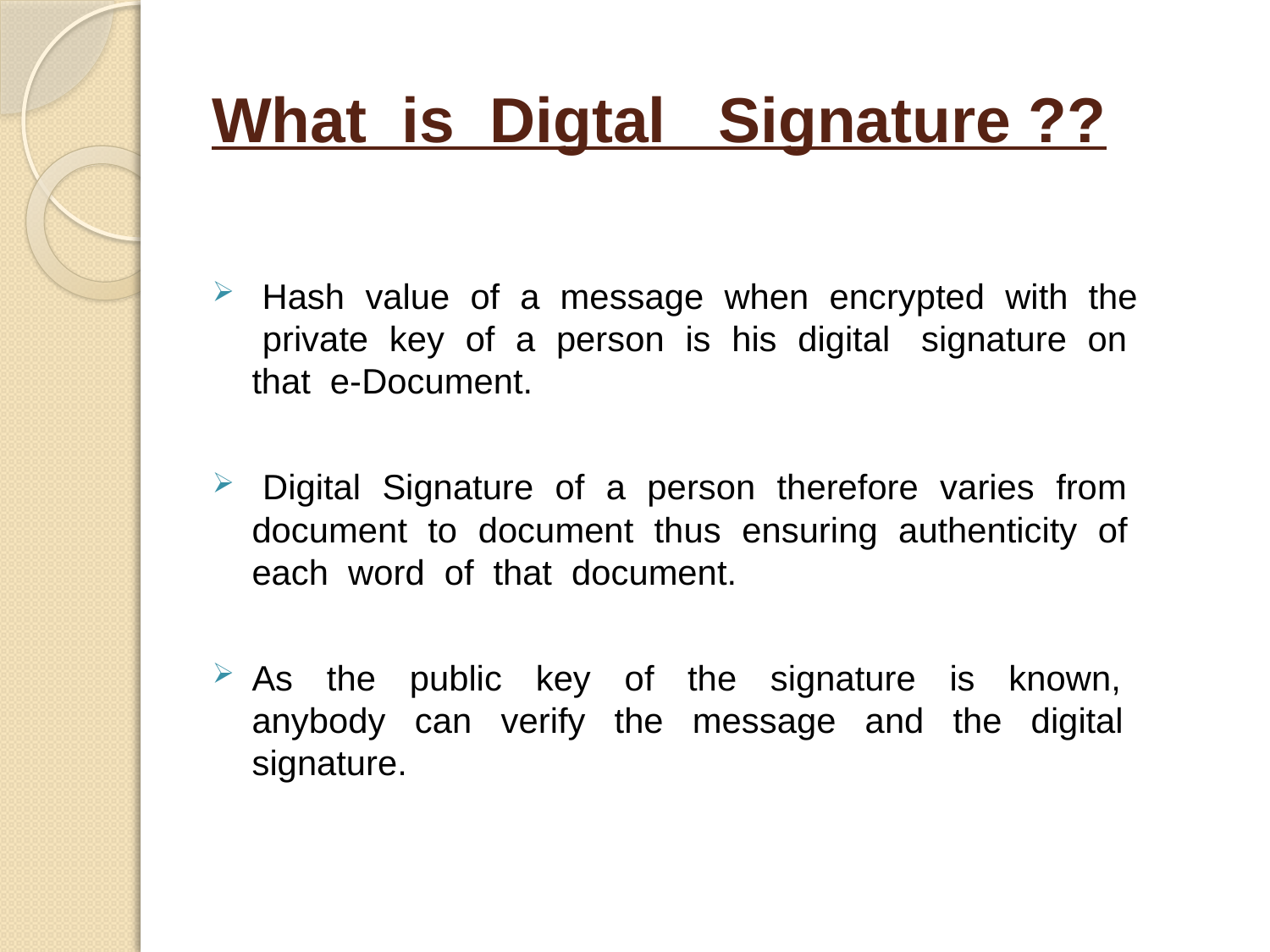

# What  is  Digtal   Signature ??
 Hash  value  of  a  message  when  encrypted  with  the  private  key  of  a  person  is  his  digital   signature  on  that  e-Document.

 Digital  Signature  of  a  person  therefore  varies  from  document  to  document  thus  ensuring  authenticity  of  each  word  of  that  document.

As  the  public  key  of  the  signature  is  known,  anybody  can  verify  the  message  and  the  digital  signature.